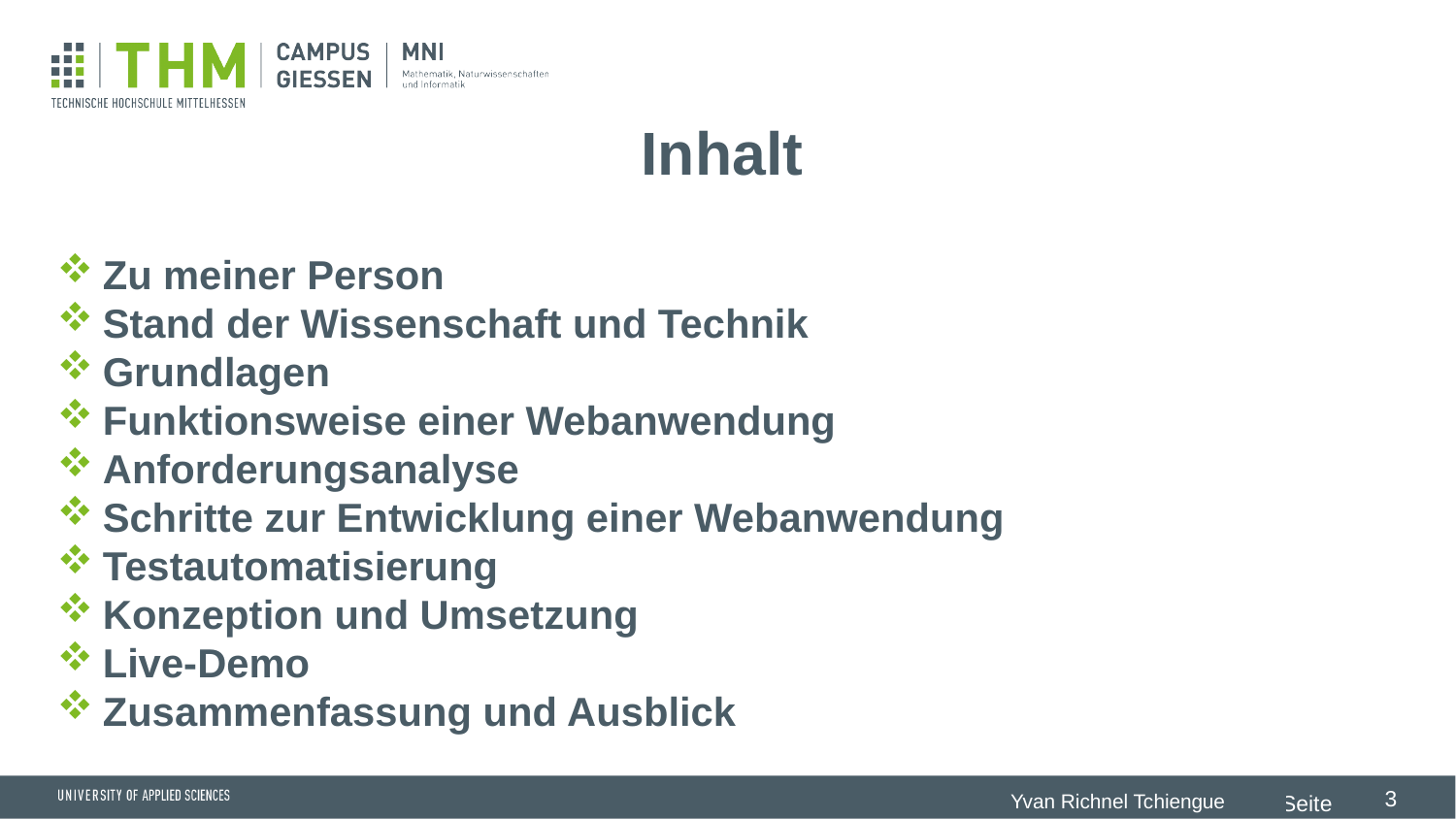

# Inhalt
Zu meiner Person
Stand der Wissenschaft und Technik
Grundlagen
Funktionsweise einer Webanwendung
Anforderungsanalyse
Schritte zur Entwicklung einer Webanwendung
Testautomatisierung
Konzeption und Umsetzung
Live-Demo
Zusammenfassung und Ausblick

                                     Yvan Richnel Tchiengue

3